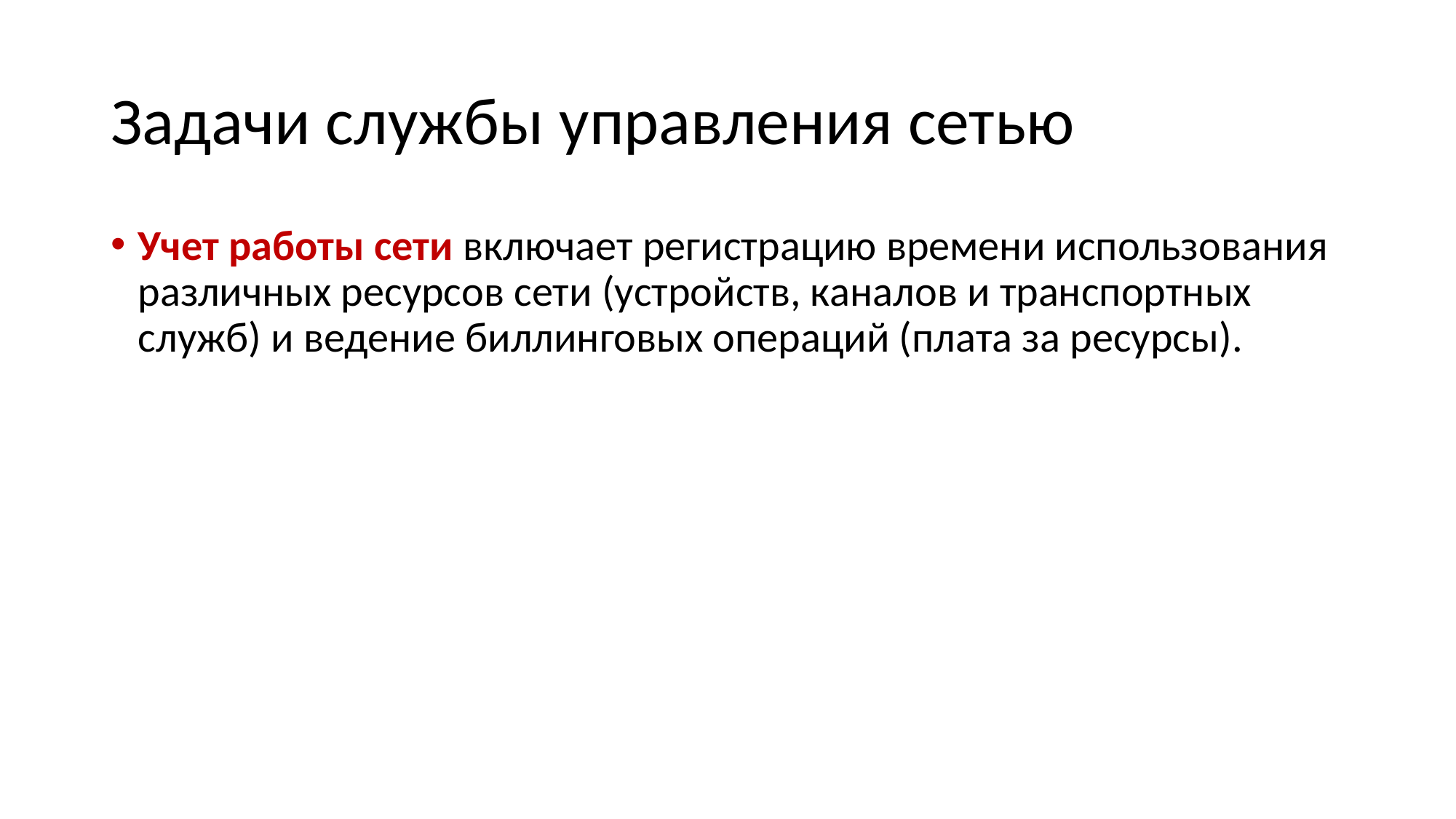

# Задачи службы управления сетью
Учет работы сети включает регистрацию времени использования различных ресурсов сети (устройств, каналов и транспортных служб) и ведение биллинговых операций (плата за ресурсы).